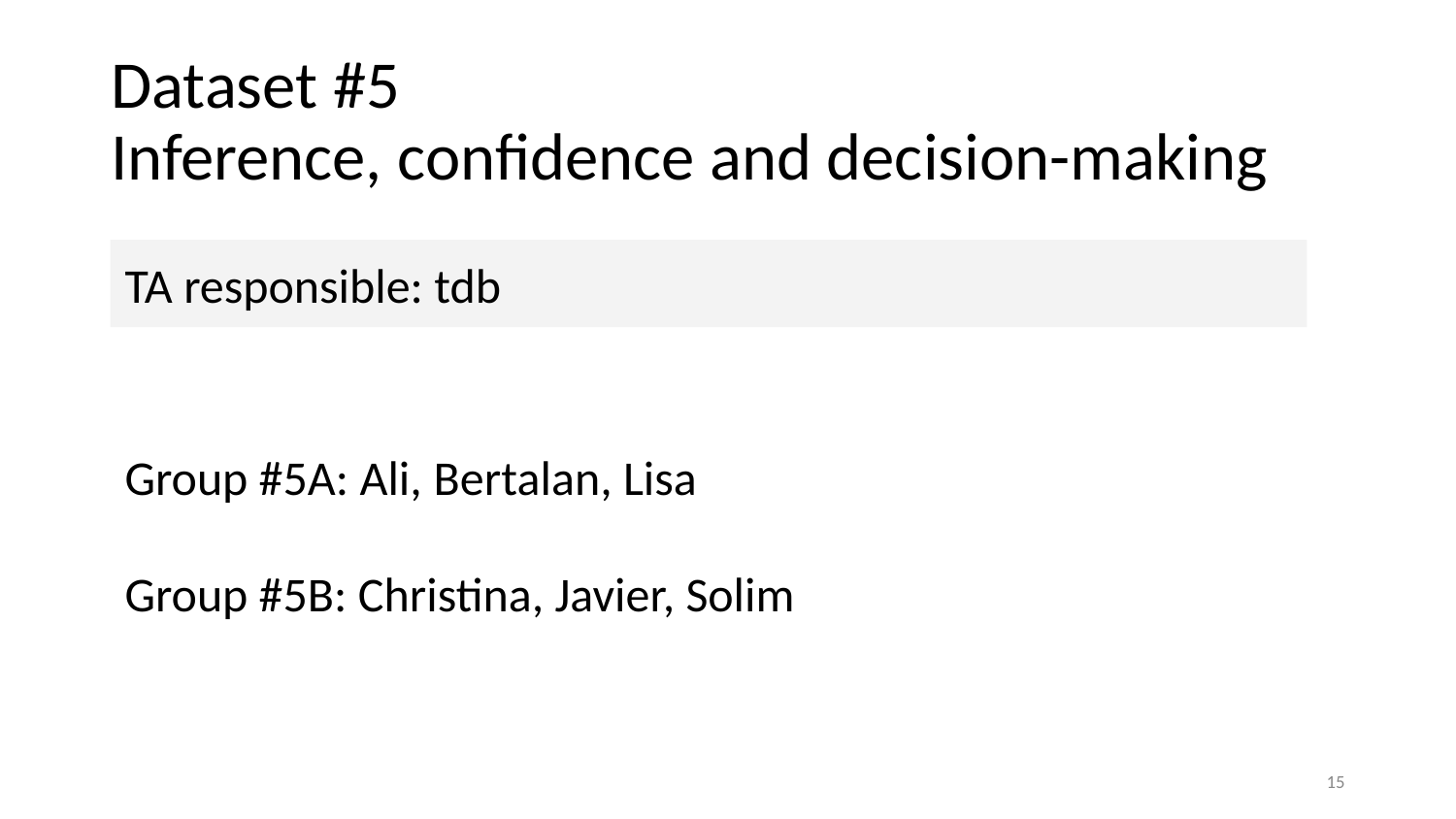

# Dataset #5
Inference, confidence and decision-making
TA responsible: tdb
Group #5A: Ali, Bertalan, Lisa

Group #5B: Christina, Javier, Solim
15